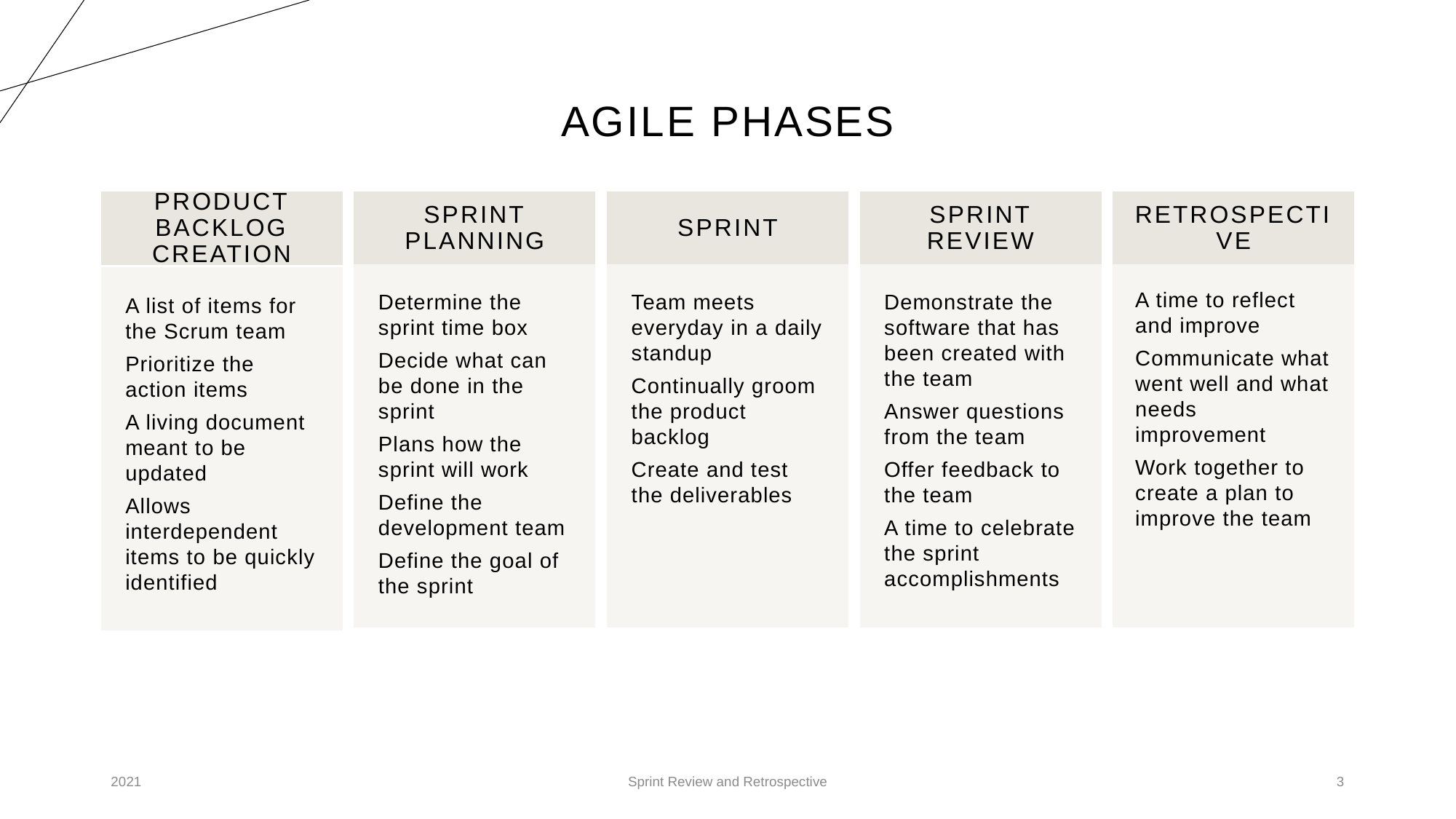

# Agile Phases
PRODUCT BACKLOG CREATION
SPRINT PLANNING
SPRINT
SPRINT REVIEW
RETROSPECTIVE
Determine the sprint time box
Decide what can be done in the sprint
Plans how the sprint will work
Define the development team
Define the goal of the sprint

Team meets everyday in a daily standup
Continually groom the product backlog
Create and test the deliverables

Demonstrate the software that has been created with the team
Answer questions from the team
Offer feedback to the team
A time to celebrate the sprint accomplishments

A time to reflect and improve
Communicate what went well and what needs improvement
Work together to create a plan to improve the team

A list of items for the Scrum team
Prioritize the action items
A living document meant to be updated
Allows interdependent items to be quickly identified
2021
Sprint Review and Retrospective
3